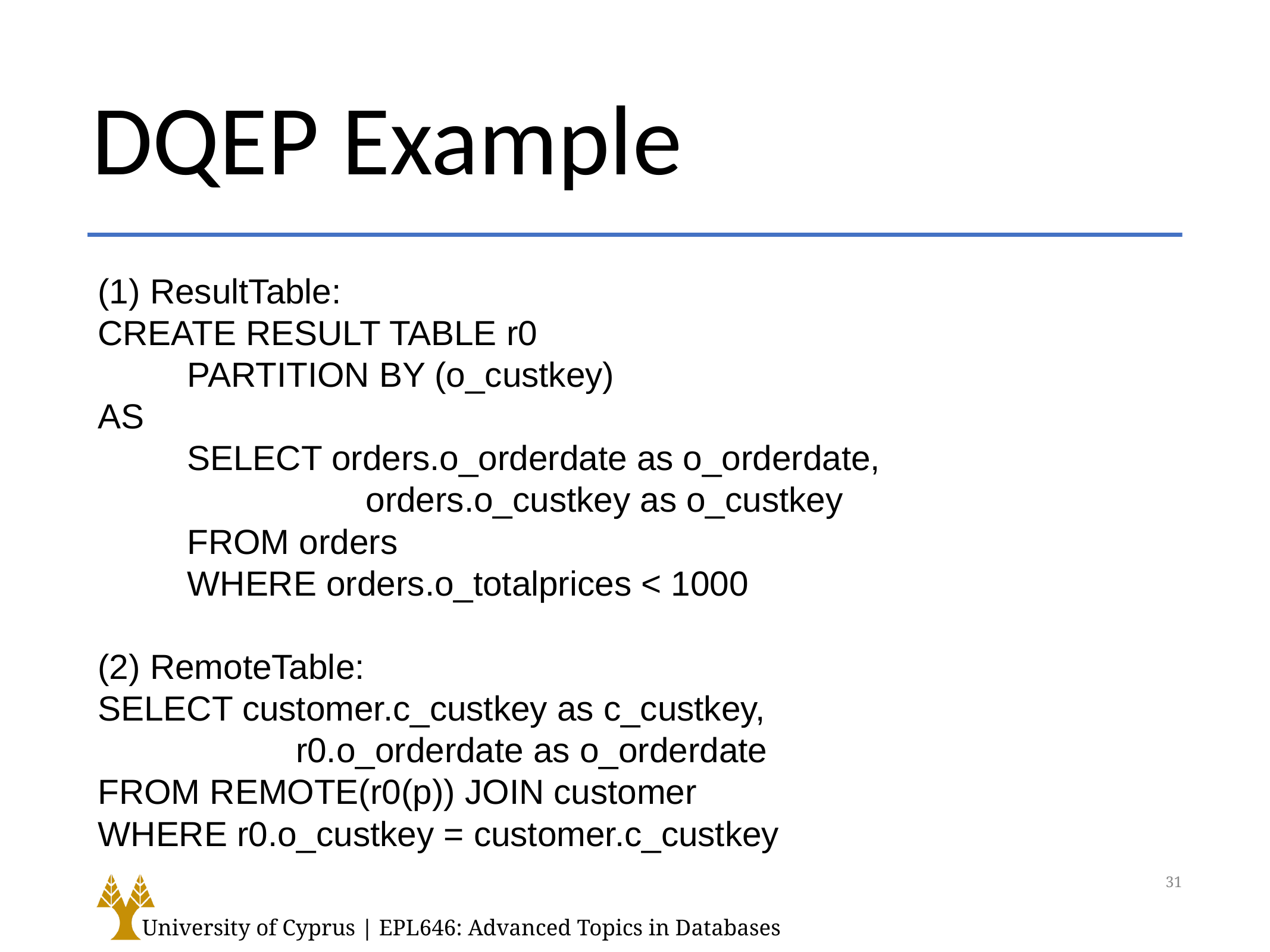

# DQEP Example
(1) ResultTable:
CREATE RESULT TABLE r0
	PARTITION BY (o_custkey)
AS
	SELECT orders.o_orderdate as o_orderdate,
			orders.o_custkey as o_custkey
	FROM orders
	WHERE orders.o_totalprices < 1000

(2) RemoteTable:
SELECT customer.c_custkey as c_custkey,
		  r0.o_orderdate as o_orderdate
FROM REMOTE(r0(p)) JOIN customer
WHERE r0.o_custkey = customer.c_custkey
31